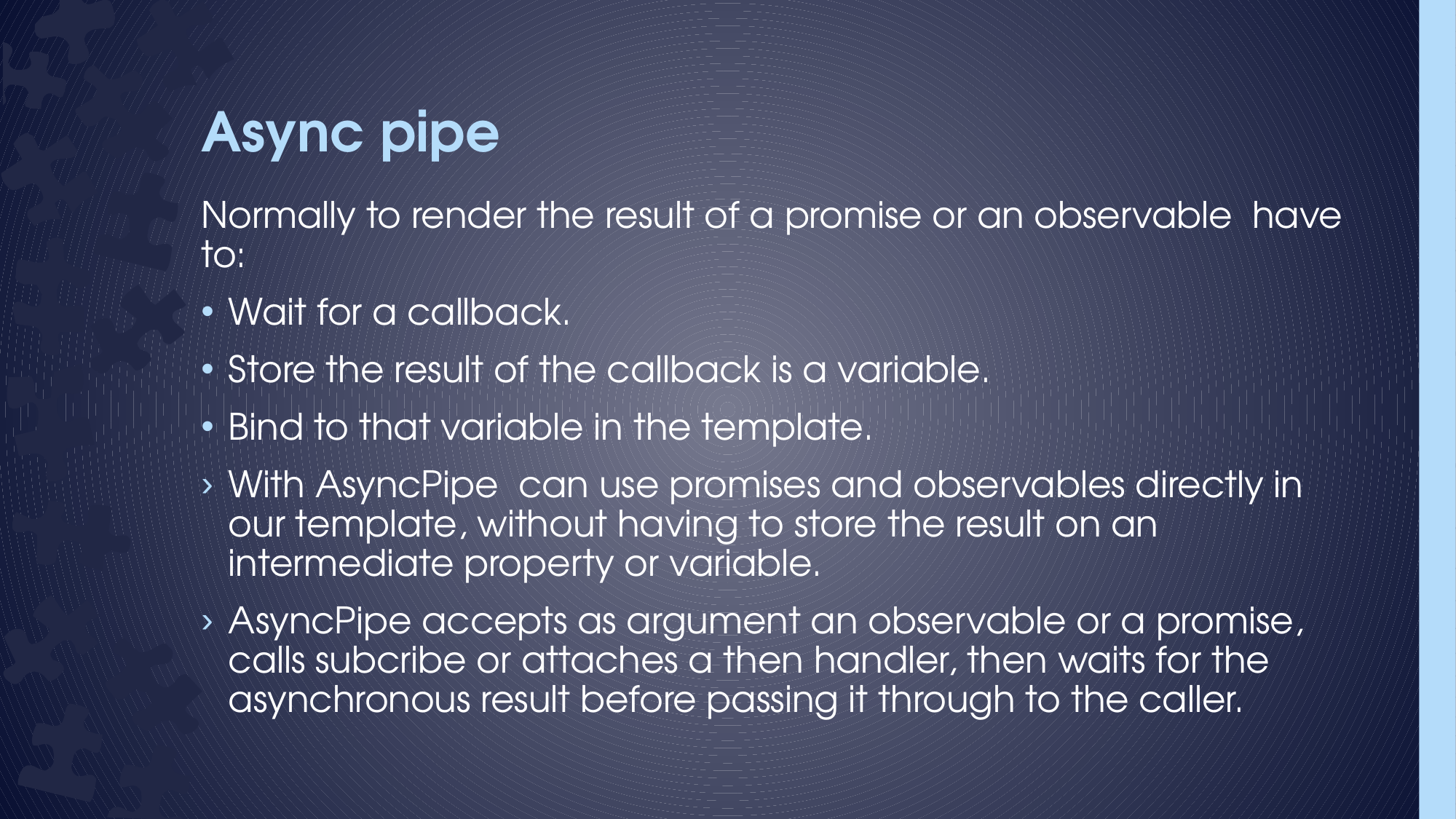

# Async pipe
Normally to render the result of a promise or an observable  have to:
Wait for a callback.
Store the result of the callback is a variable.
Bind to that variable in the template.
With AsyncPipe  can use promises and observables directly in our template, without having to store the result on an intermediate property or variable.
AsyncPipe accepts as argument an observable or a promise, calls subcribe or attaches a then handler, then waits for the asynchronous result before passing it through to the caller.